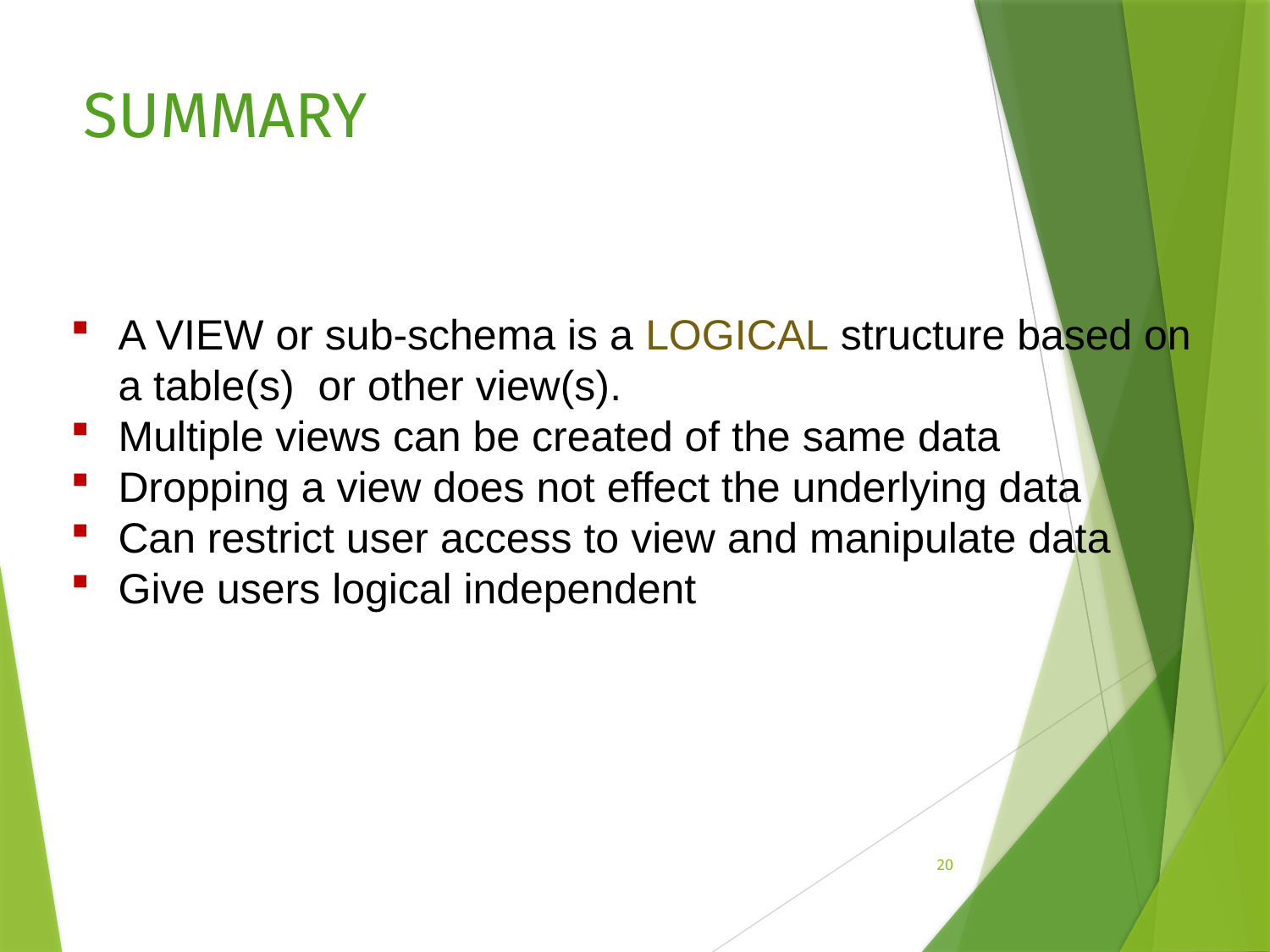

SUMMARY

A VIEW or sub-schema is a LOGICAL structure based on a table(s)  or other view(s).
Multiple views can be created of the same data
Dropping a view does not effect the underlying data
Can restrict user access to view and manipulate data
Give users logical independent
20